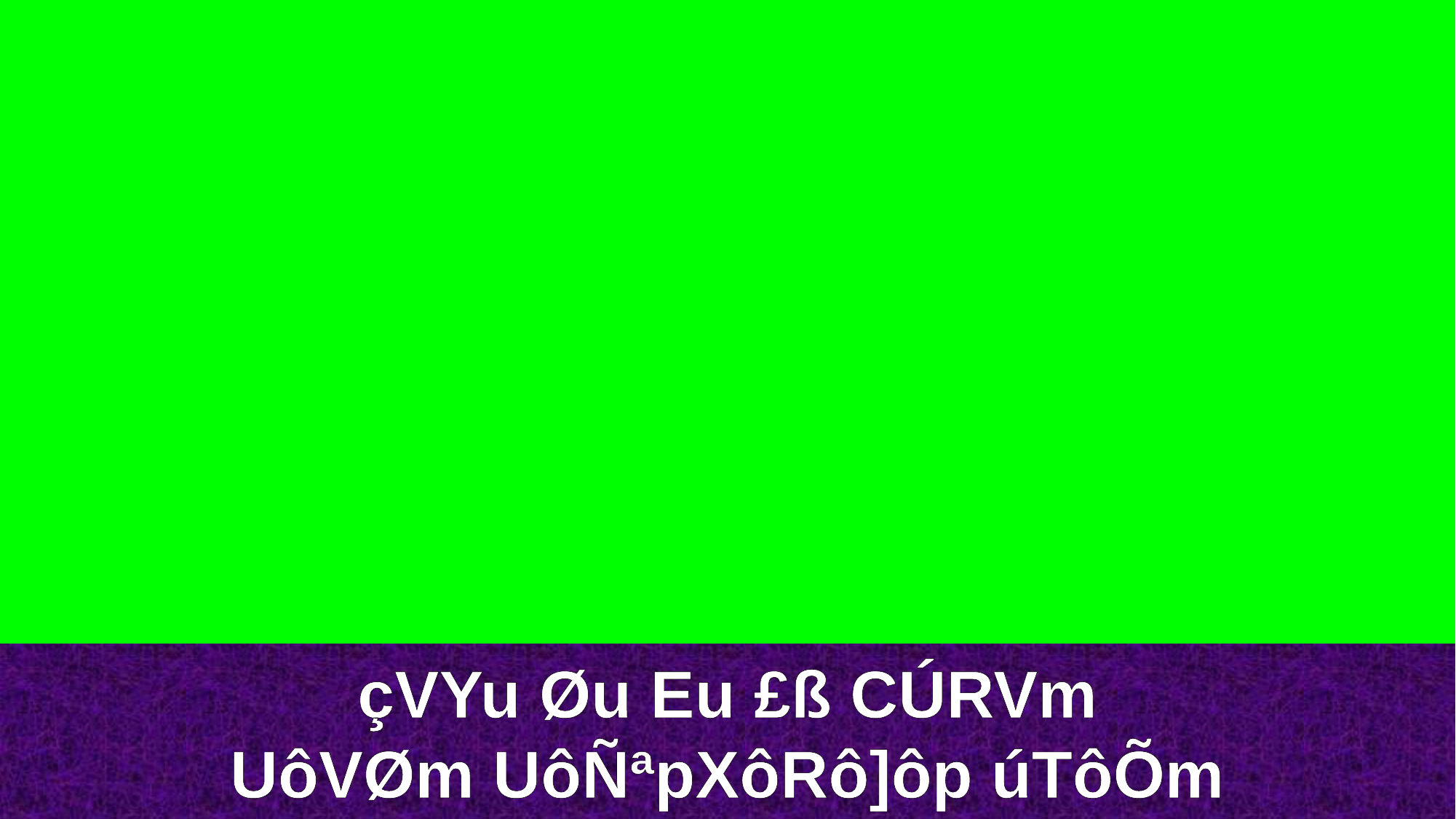

çVYu Øu Eu £ß CÚRVm
UôVØm UôÑªpXôRô]ôp úTôÕm